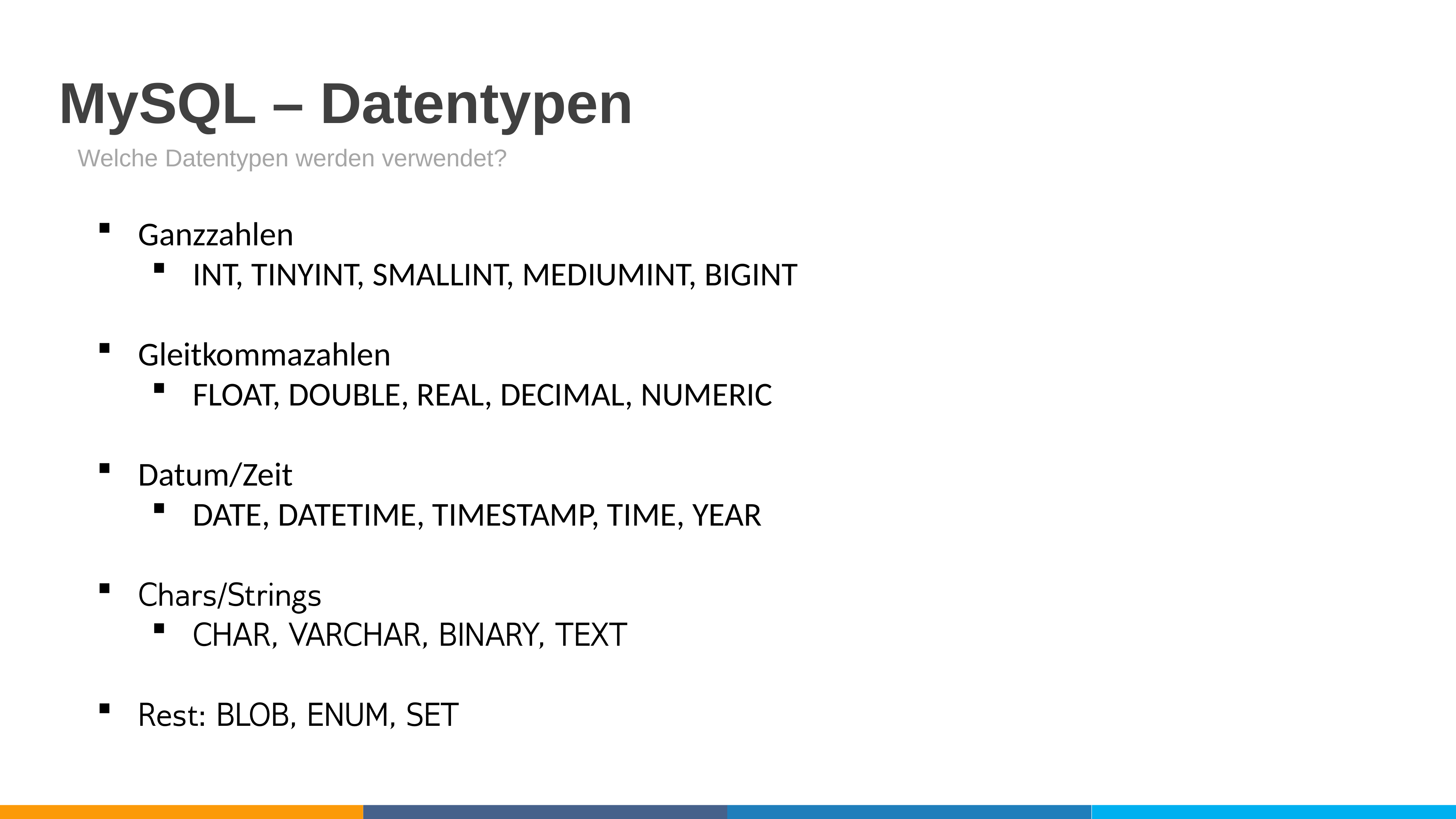

08
MySQL – Datentypen
Welche Datentypen werden verwendet?
Ganzzahlen
INT, TINYINT, SMALLINT, MEDIUMINT, BIGINT

Gleitkommazahlen
FLOAT, DOUBLE, REAL, DECIMAL, NUMERIC

Datum/Zeit
DATE, DATETIME, TIMESTAMP, TIME, YEAR

Chars/Strings
CHAR, VARCHAR, BINARY, TEXT

Rest: BLOB, ENUM, SET